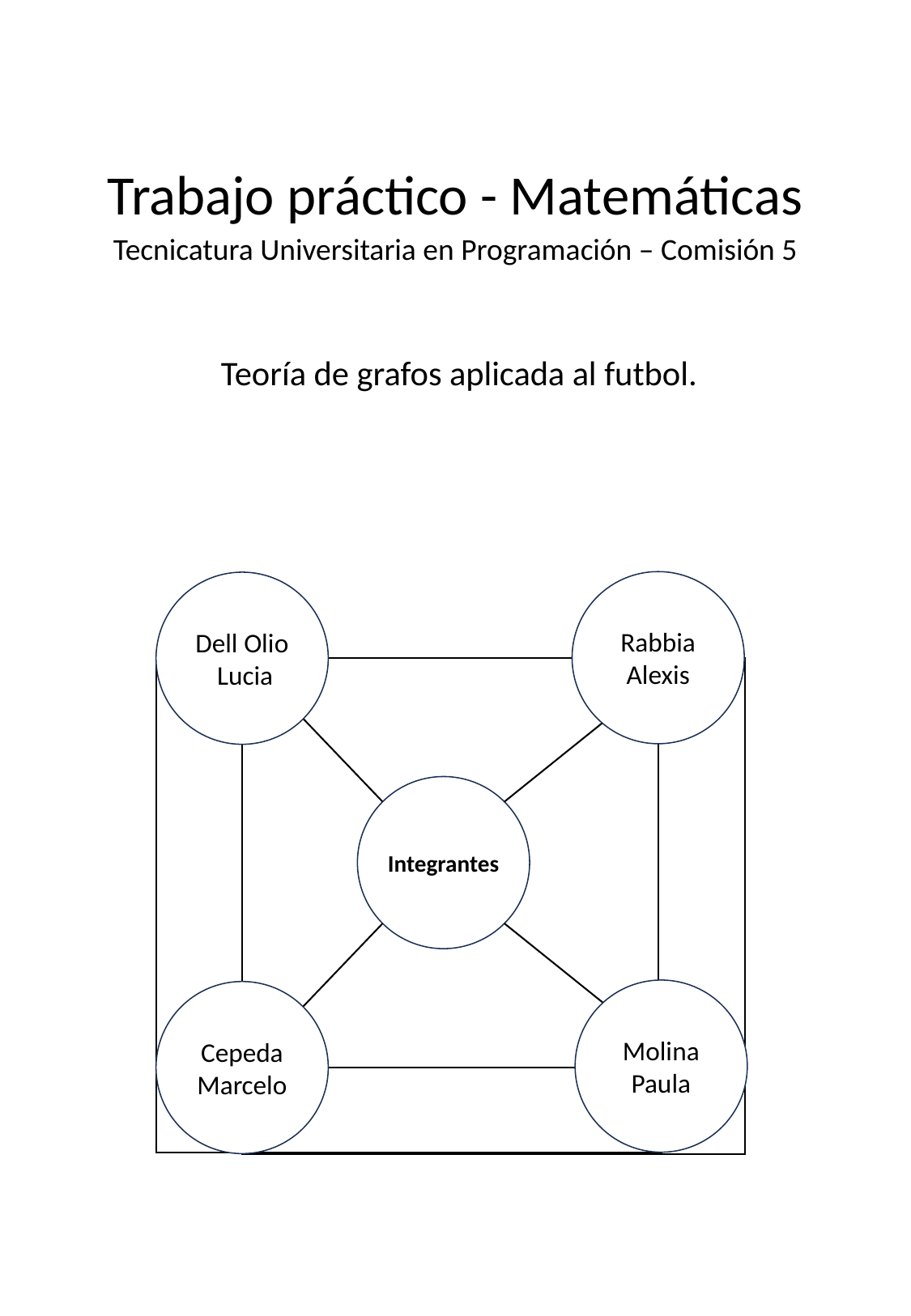

# Trabajo práctico - Matemáticas
Tecnicatura Universitaria en Programación – Comisión 5
 Teoría de grafos aplicada al futbol.

Rabbia
Alexis
Dell Olio
 Lucia
Integrantes
Molina
Paula
Cepeda
Marcelo